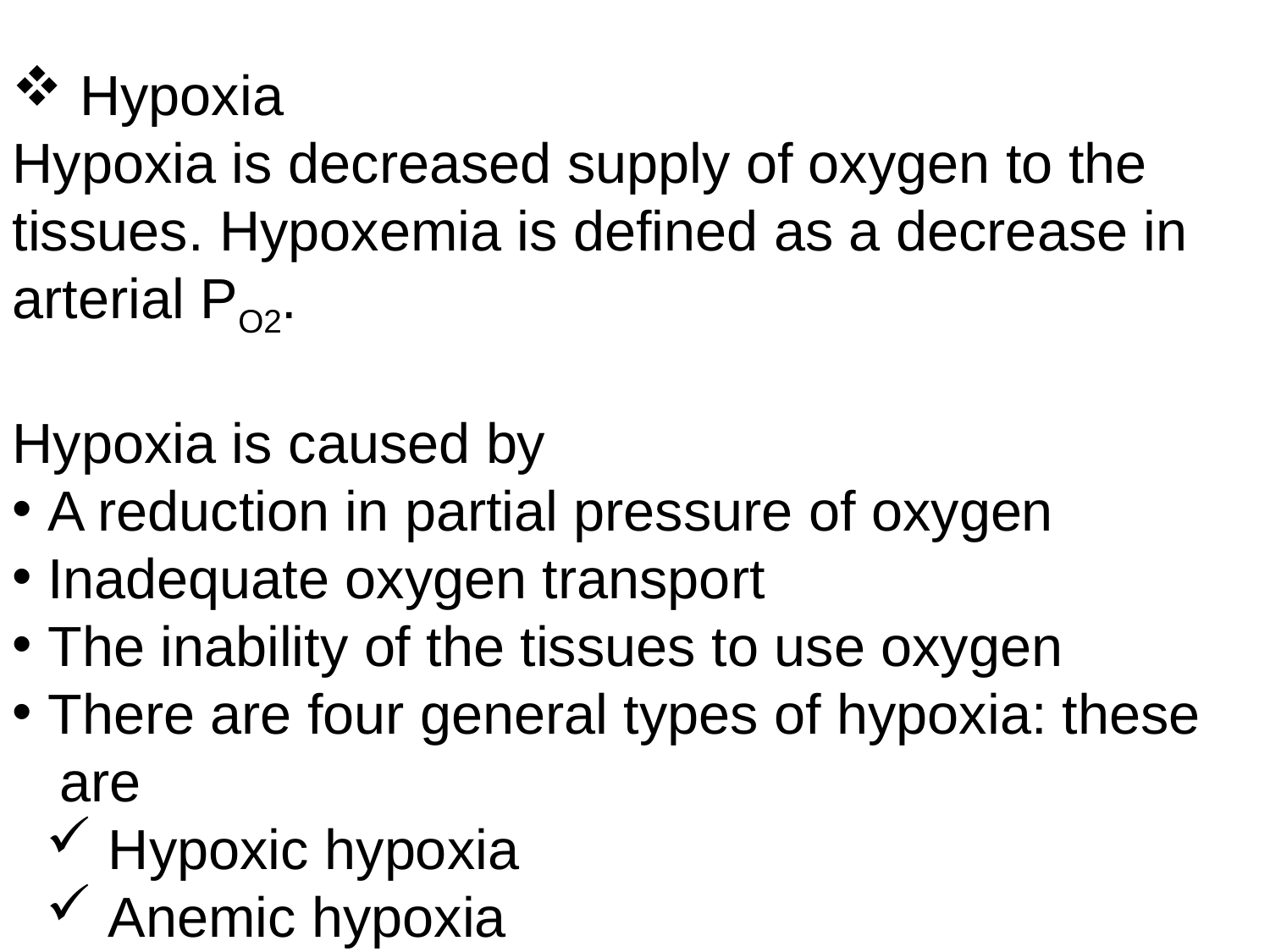

Hypoxia
Hypoxia is decreased supply of oxygen to the tissues. Hypoxemia is defined as a decrease in arterial PO2.

Hypoxia is caused by
 A reduction in partial pressure of oxygen
 Inadequate oxygen transport
 The inability of the tissues to use oxygen
 There are four general types of hypoxia: these
   are
 Hypoxic hypoxia
 Anemic hypoxia